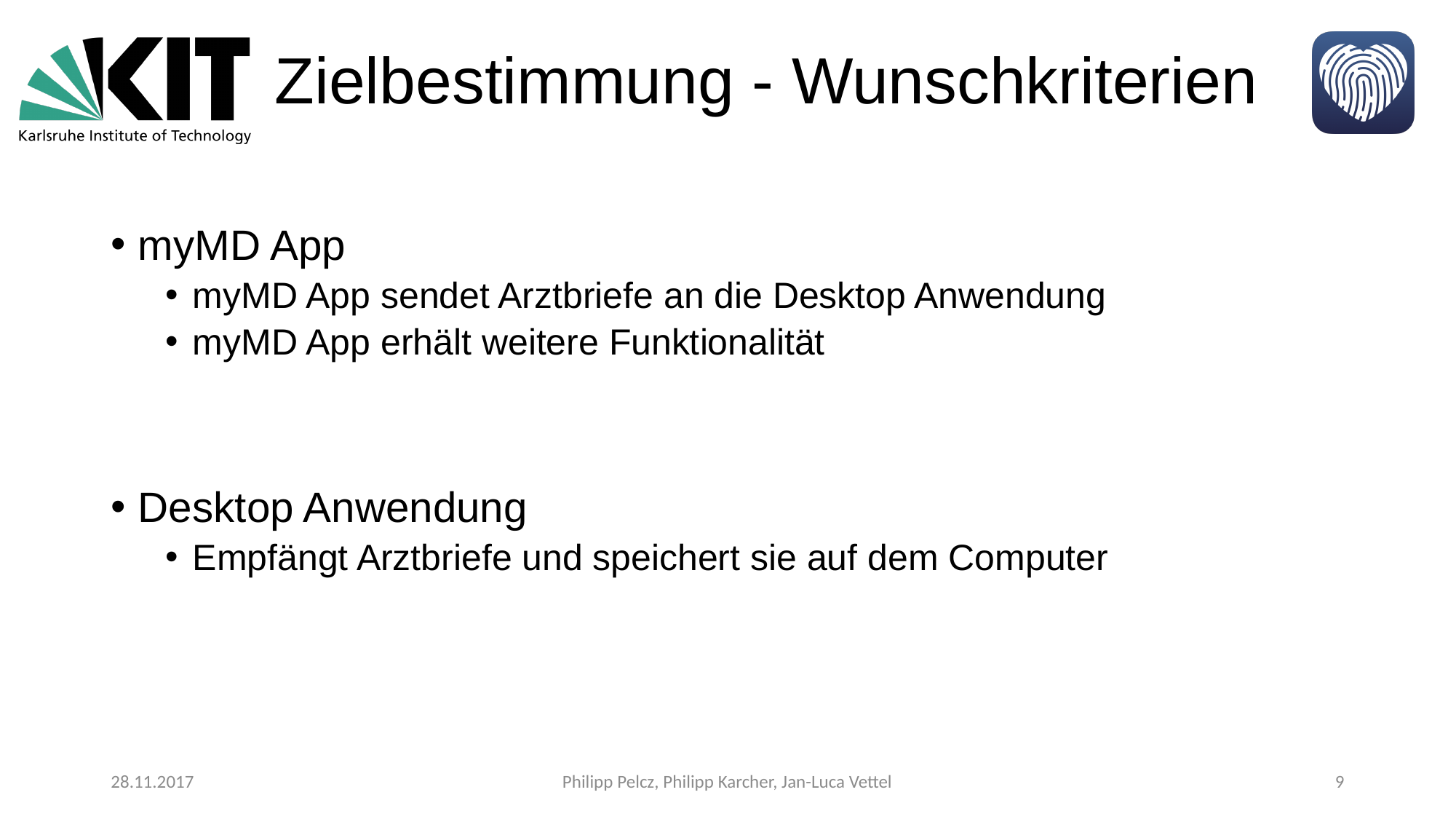

# Zielbestimmung - Wunschkriterien
myMD App
myMD App sendet Arztbriefe an die Desktop Anwendung
myMD App erhält weitere Funktionalität

Desktop Anwendung
Empfängt Arztbriefe und speichert sie auf dem Computer
28.11.2017
Philipp Pelcz, Philipp Karcher, Jan-Luca Vettel
9